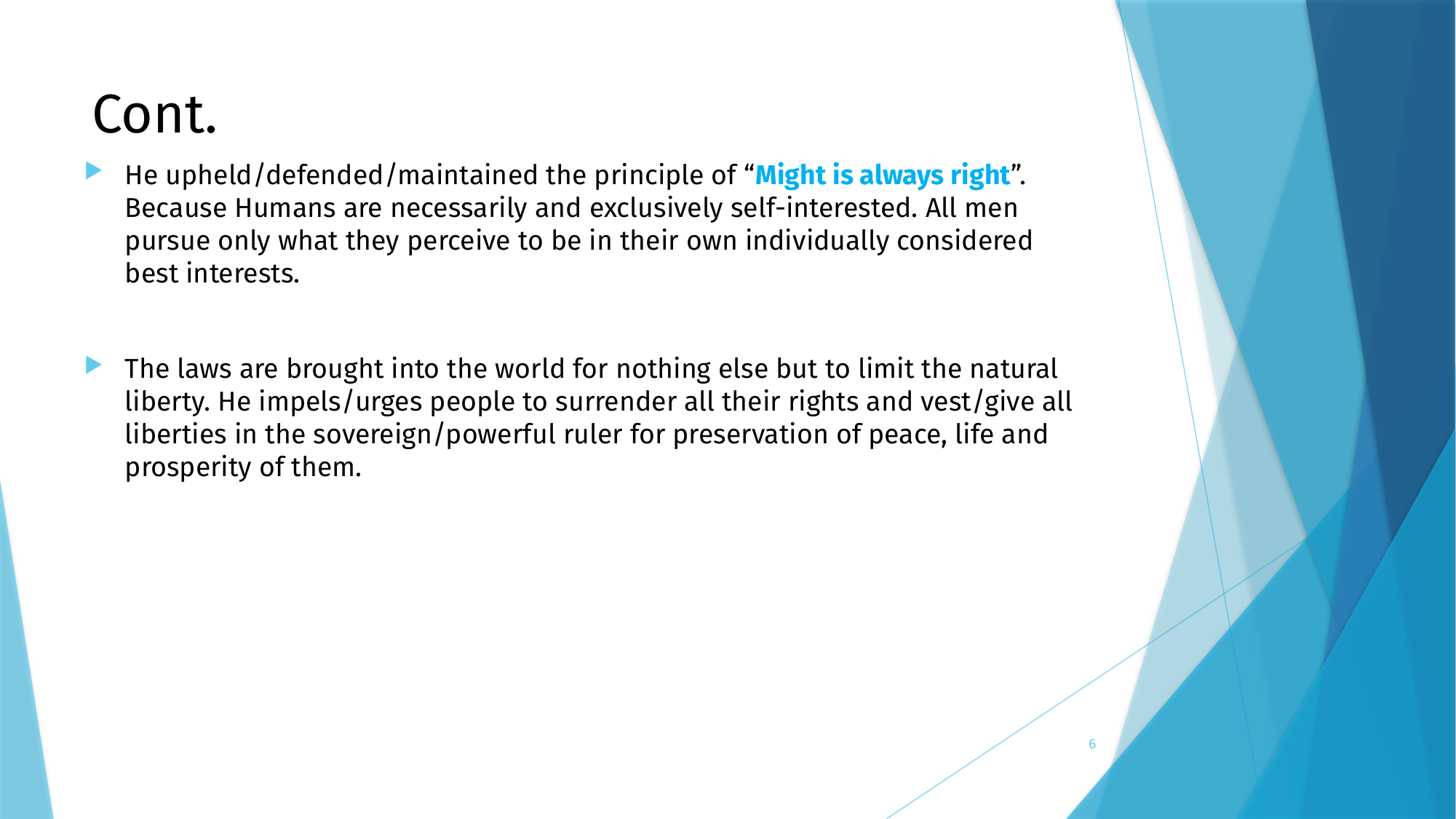

# Cont.
He upheld/defended/maintained the principle of “Might is always right”. Because Humans are necessarily and exclusively self-interested. All men pursue only what they perceive to be in their own individually considered best interests.

The laws are brought into the world for nothing else but to limit the natural liberty. He impels/urges people to surrender all their rights and vest/give all liberties in the sovereign/powerful ruler for preservation of peace, life and prosperity of them.
6